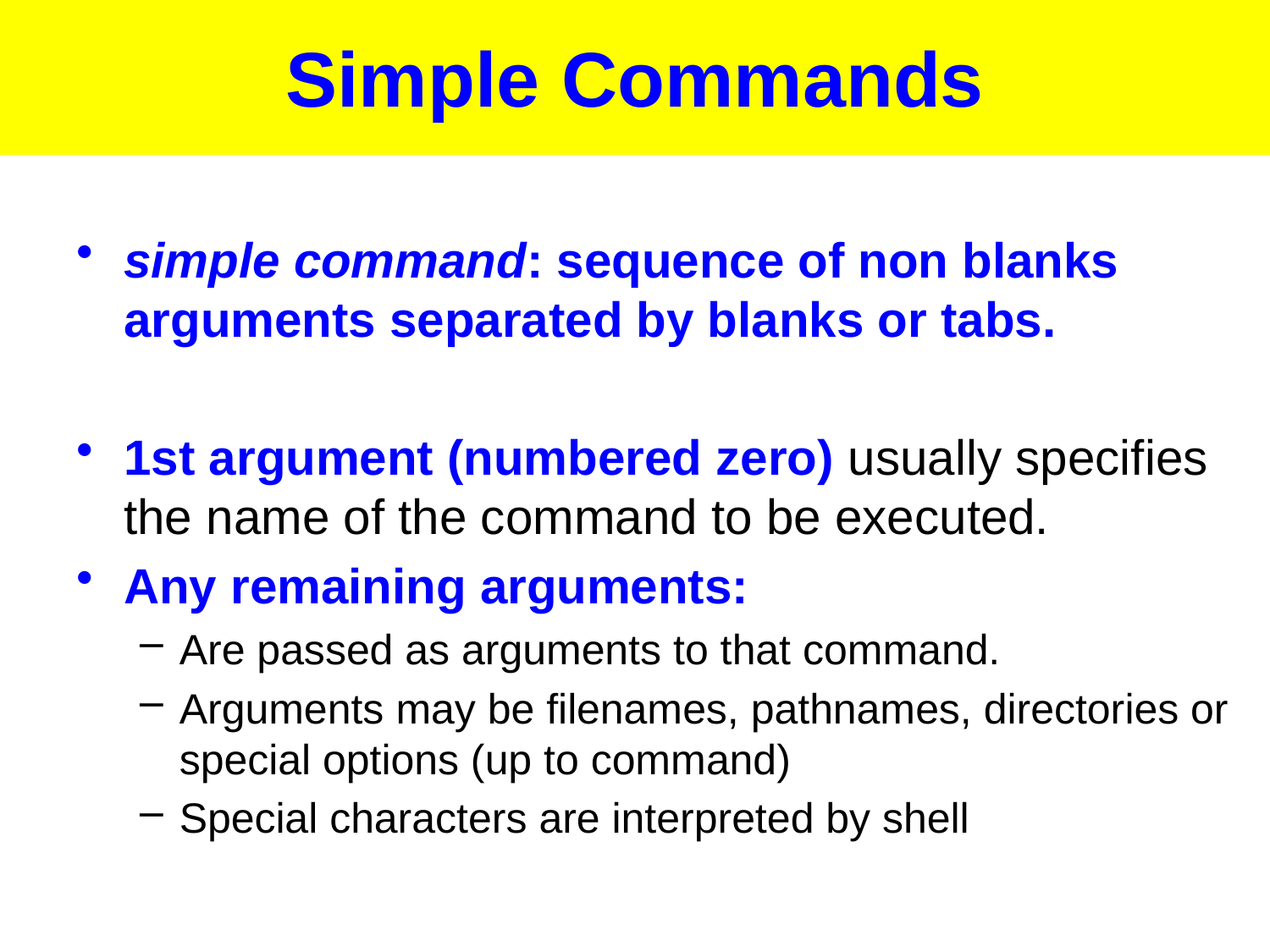

# Simple Commands
simple command: sequence of non blanks arguments separated by blanks or tabs.

1st argument (numbered zero) usually specifies the name of the command to be executed.
Any remaining arguments:
Are passed as arguments to that command.
Arguments may be filenames, pathnames, directories or special options (up to command)
Special characters are interpreted by shell